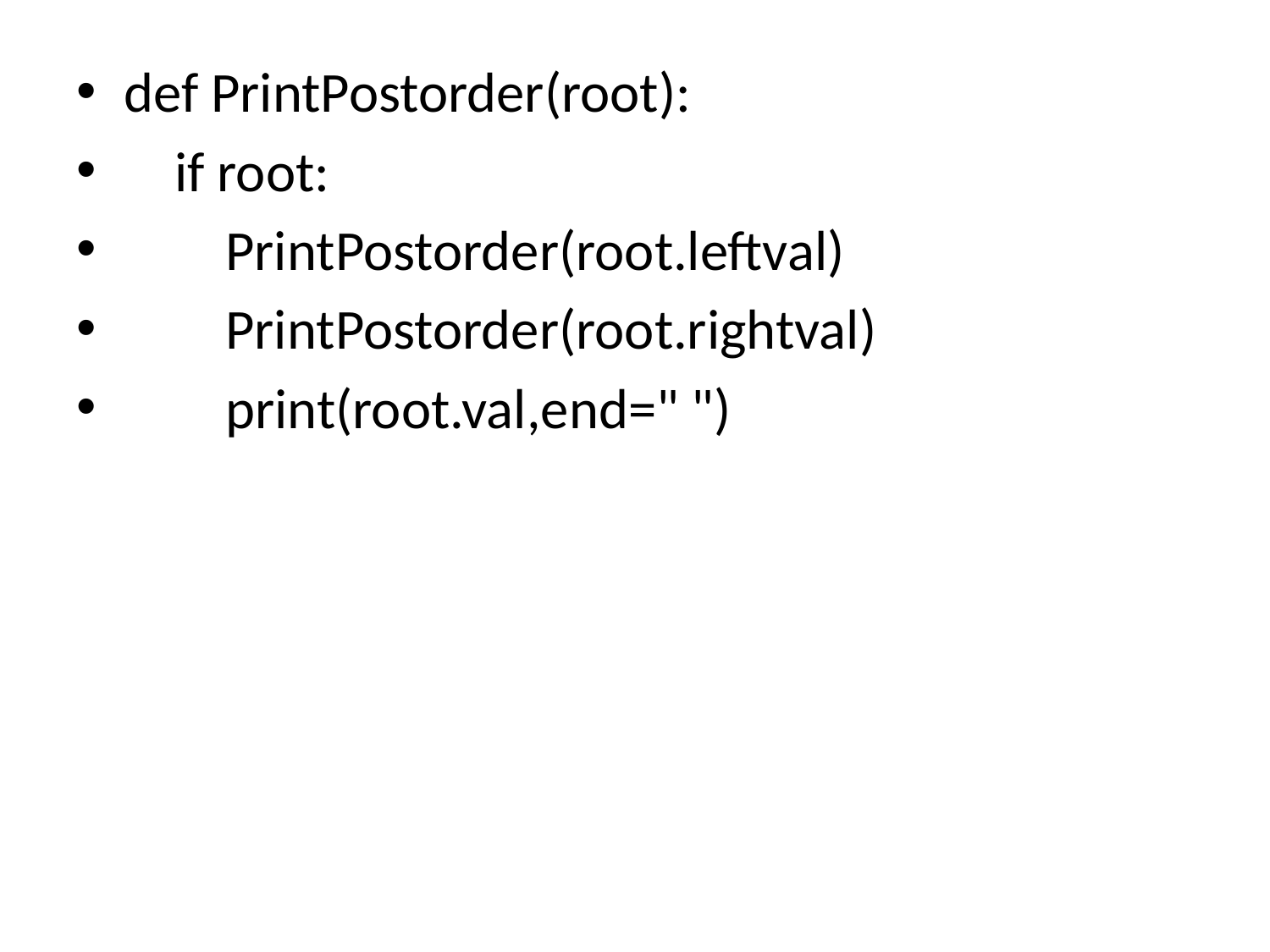

def PrintPostorder(root):
    if root:
        PrintPostorder(root.leftval)
        PrintPostorder(root.rightval)
        print(root.val,end=" ")